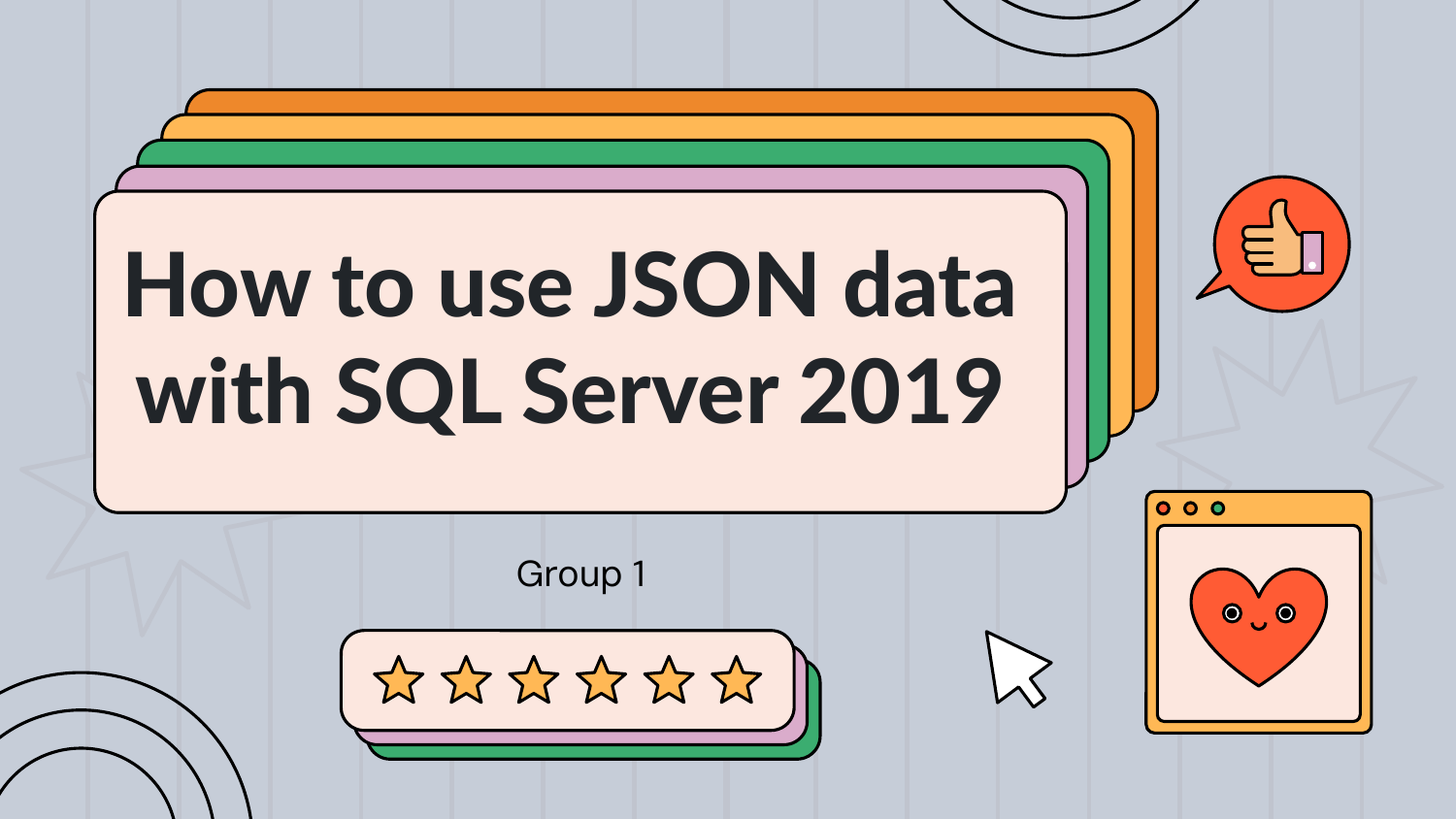

# How to use JSON data with SQL Server 2019

Group 1